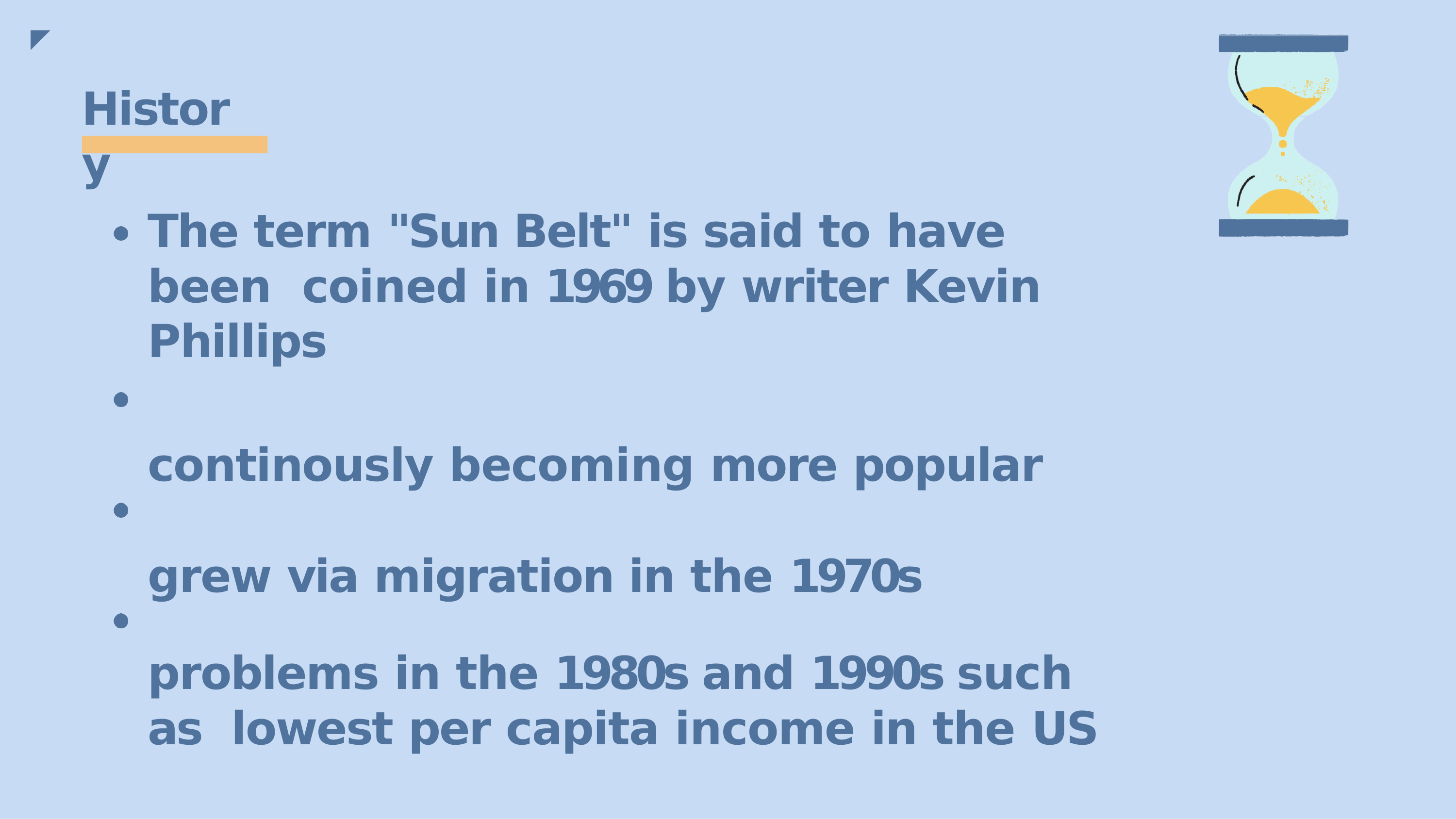

# History

The term "Sun Belt" is said to have been  coined in 1969 by writer Kevin Phillips
continously becoming more popular  grew via migration in the 1970s
problems in the 1980s and 1990s such as  lowest per capita income in the US